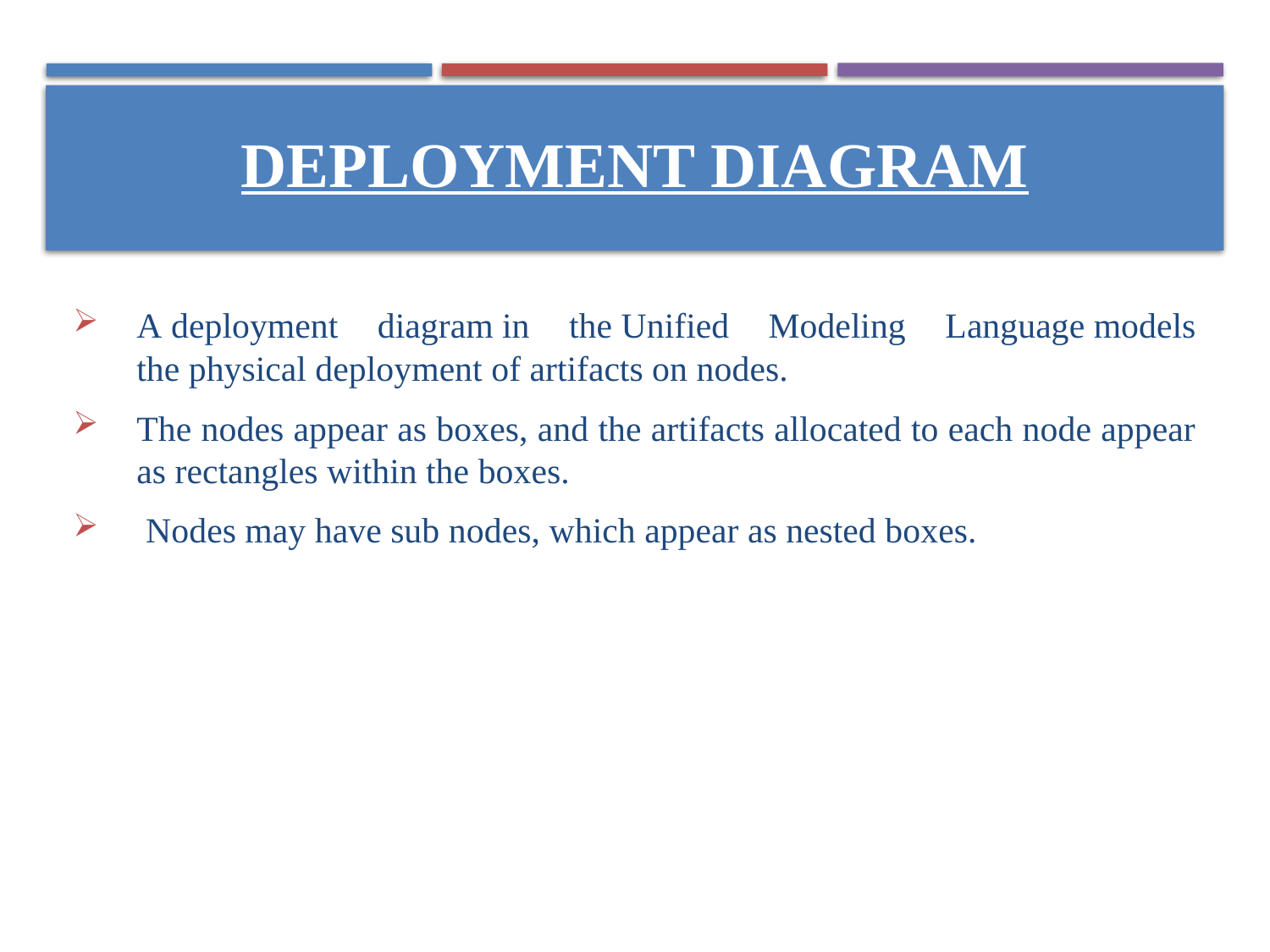

# Deployment diagram
A deployment diagram in the Unified Modeling Language models the physical deployment of artifacts on nodes.
The nodes appear as boxes, and the artifacts allocated to each node appear as rectangles within the boxes.
 Nodes may have sub nodes, which appear as nested boxes.